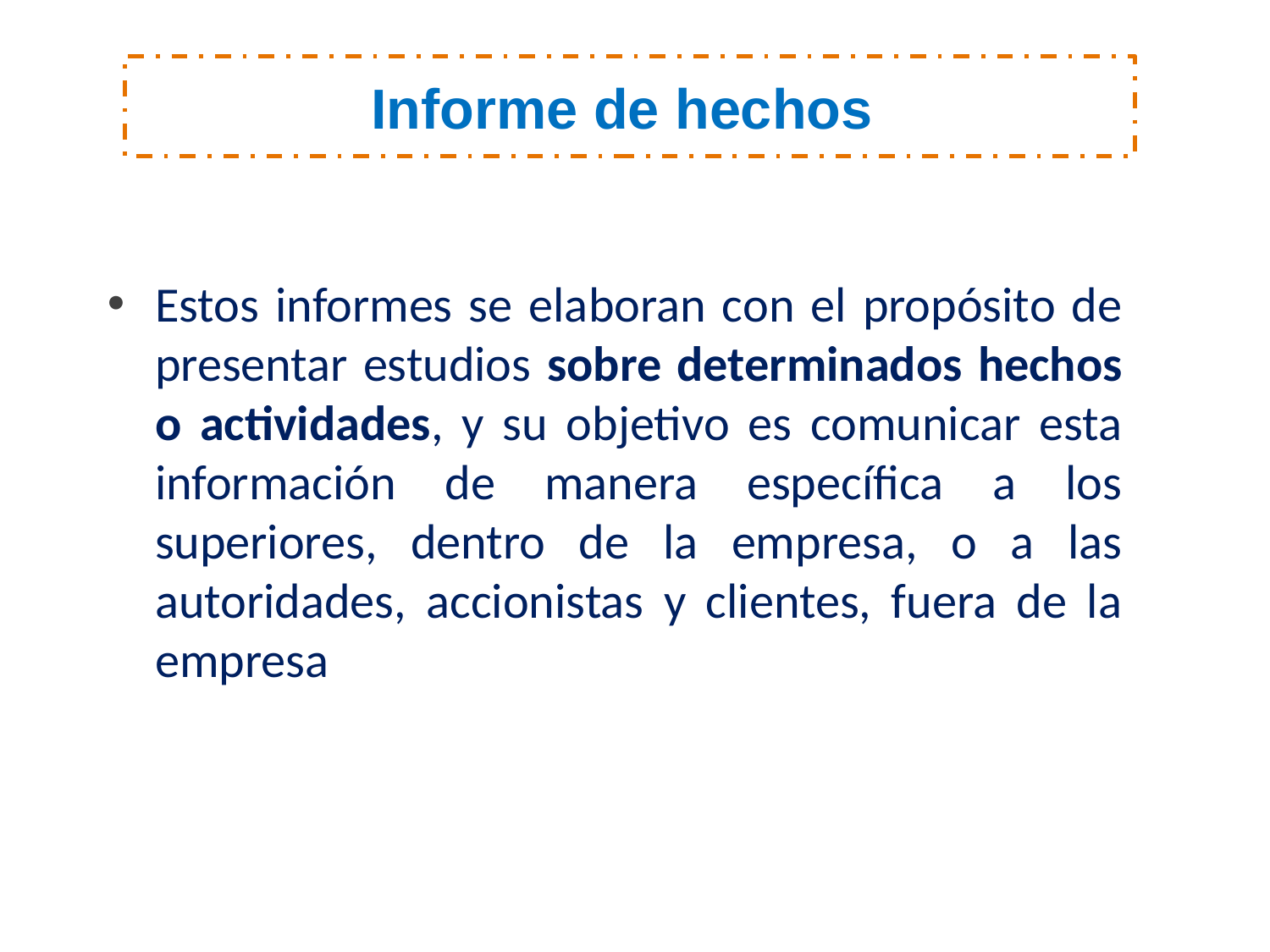

Informe de hechos

Estos informes se elaboran con el propósito de presentar estudios sobre determinados hechos o actividades, y su objetivo es comunicar esta información de manera específica a los superiores, dentro de la empresa, o a las autoridades, accionistas y clientes, fuera de la empresa